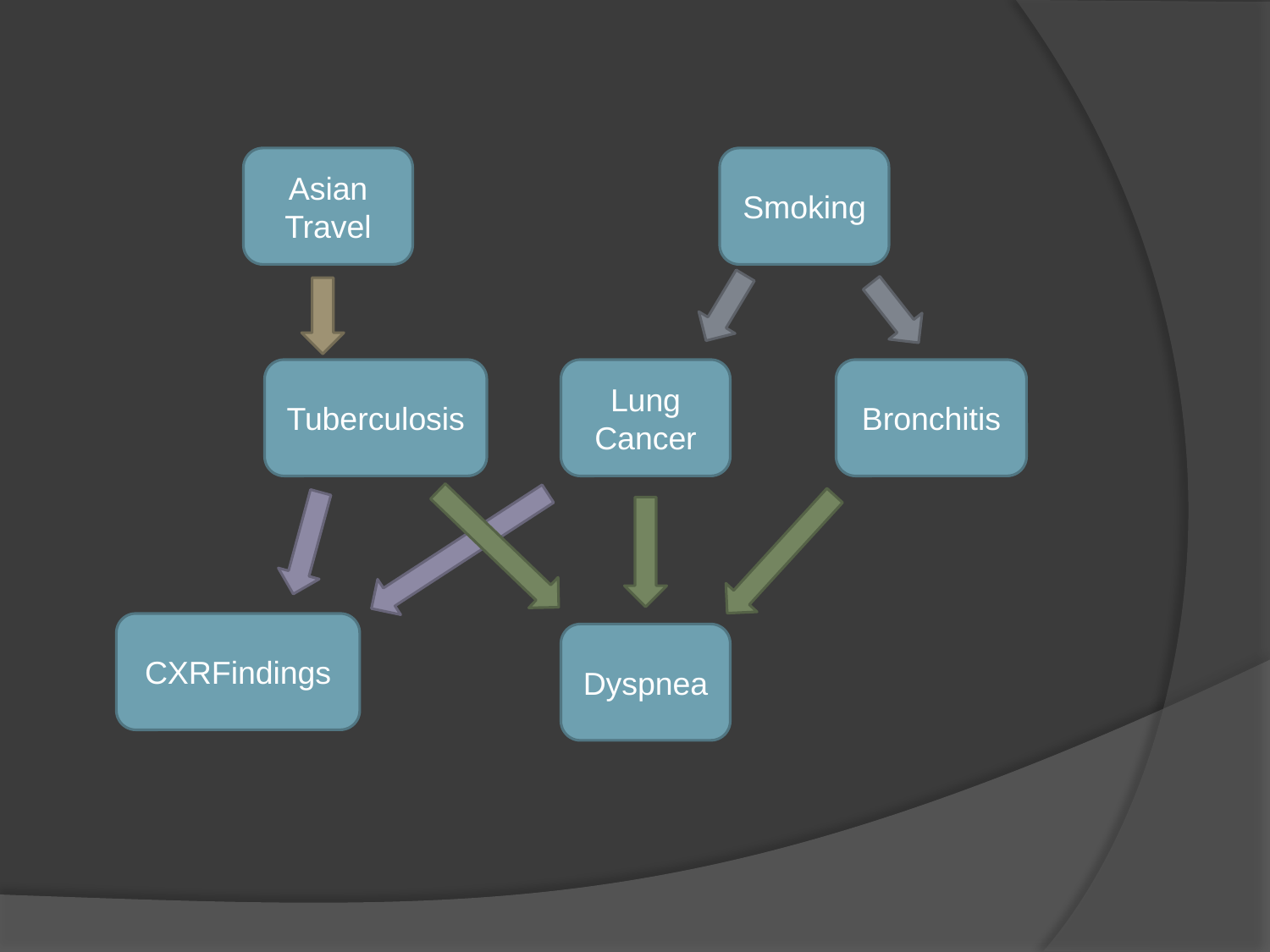

Asian Travel
Smoking

Tuberculosis
Lung Cancer
Bronchitis

CXRFindings
Dyspnea